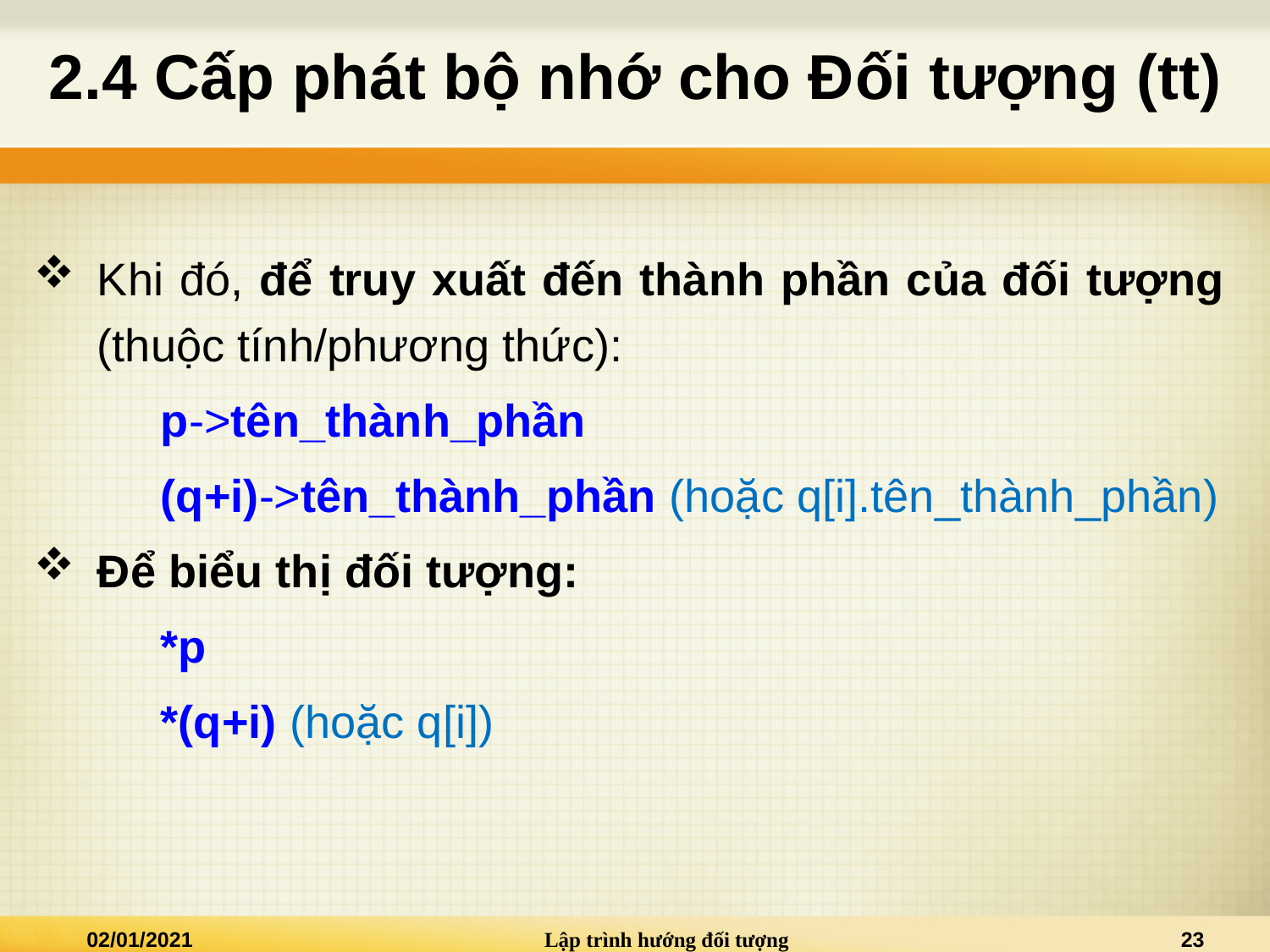

# 2.4 Cấp phát bộ nhớ cho Đối tượng (tt)
Khi đó, để truy xuất đến thành phần của đối tượng (thuộc tính/phương thức):
	p->tên_thành_phần
	(q+i)->tên_thành_phần (hoặc q[i].tên_thành_phần)
Để biểu thị đối tượng:
	*p
	*(q+i) (hoặc q[i])

02/01/2021
Lập trình hướng đối tượng
23